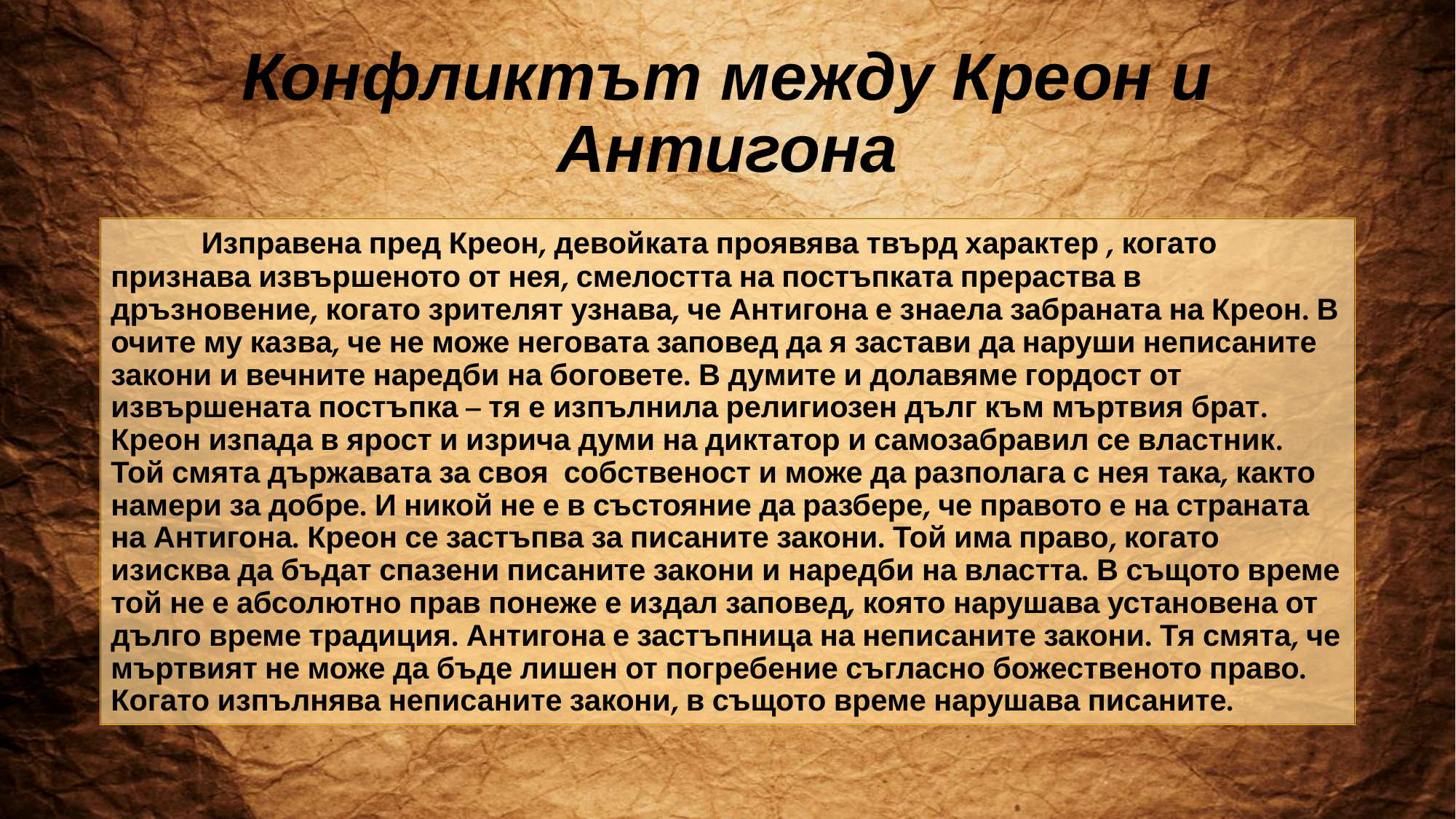

# Конфликтът между Креон и Антигона
	Изправена пред Креон, девойката проявява твърд характер , когато признава извършеното от нея, смелостта на постъпката прераства в  дръзновение, когато зрителят узнава, че Антигона е знаела забраната на Креон. В очите му казва, че не може неговата заповед да я застави да наруши неписаните закони и вечните наредби на боговете. В думите и долавяме гордост от извършената постъпка – тя е изпълнила религиозен дълг към мъртвия брат. Креон изпада в ярост и изрича думи на диктатор и самозабравил се властник. Той смята държавата за своя  собственост и може да разполага с нея така, както намери за добре. И никой не е в състояние да разбере, че правото е на страната на Антигона. Креон се застъпва за писаните закони. Той има право, когато изисква да бъдат спазени писаните закони и наредби на властта. В същото време той не е абсолютно прав понеже е издал заповед, която нарушава установена от дълго време традиция. Антигона е застъпница на неписаните закони. Тя смята, че мъртвият не може да бъде лишен от погребение съгласно божественото право. Когато изпълнява неписаните закони, в същото време нарушава писаните.